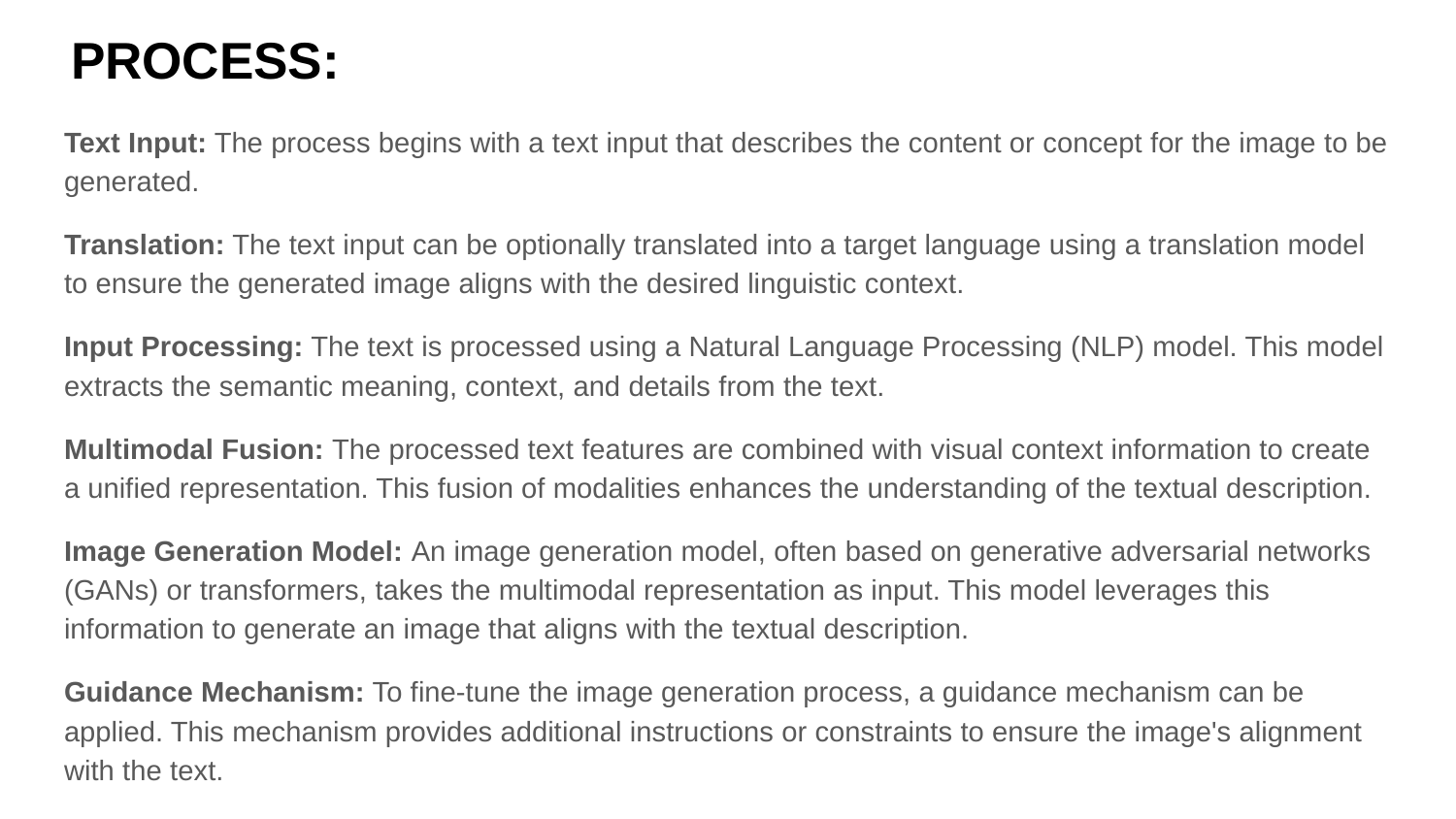

# PROCESS:
Text Input: The process begins with a text input that describes the content or concept for the image to be generated.
Translation: The text input can be optionally translated into a target language using a translation model to ensure the generated image aligns with the desired linguistic context.
Input Processing: The text is processed using a Natural Language Processing (NLP) model. This model extracts the semantic meaning, context, and details from the text.
Multimodal Fusion: The processed text features are combined with visual context information to create a unified representation. This fusion of modalities enhances the understanding of the textual description.
Image Generation Model: An image generation model, often based on generative adversarial networks (GANs) or transformers, takes the multimodal representation as input. This model leverages this information to generate an image that aligns with the textual description.
Guidance Mechanism: To fine-tune the image generation process, a guidance mechanism can be applied. This mechanism provides additional instructions or constraints to ensure the image's alignment with the text.

Image Output: The output of the image generation model is a visual representation of the input text. This image can be displayed, saved, or further processed as needed.